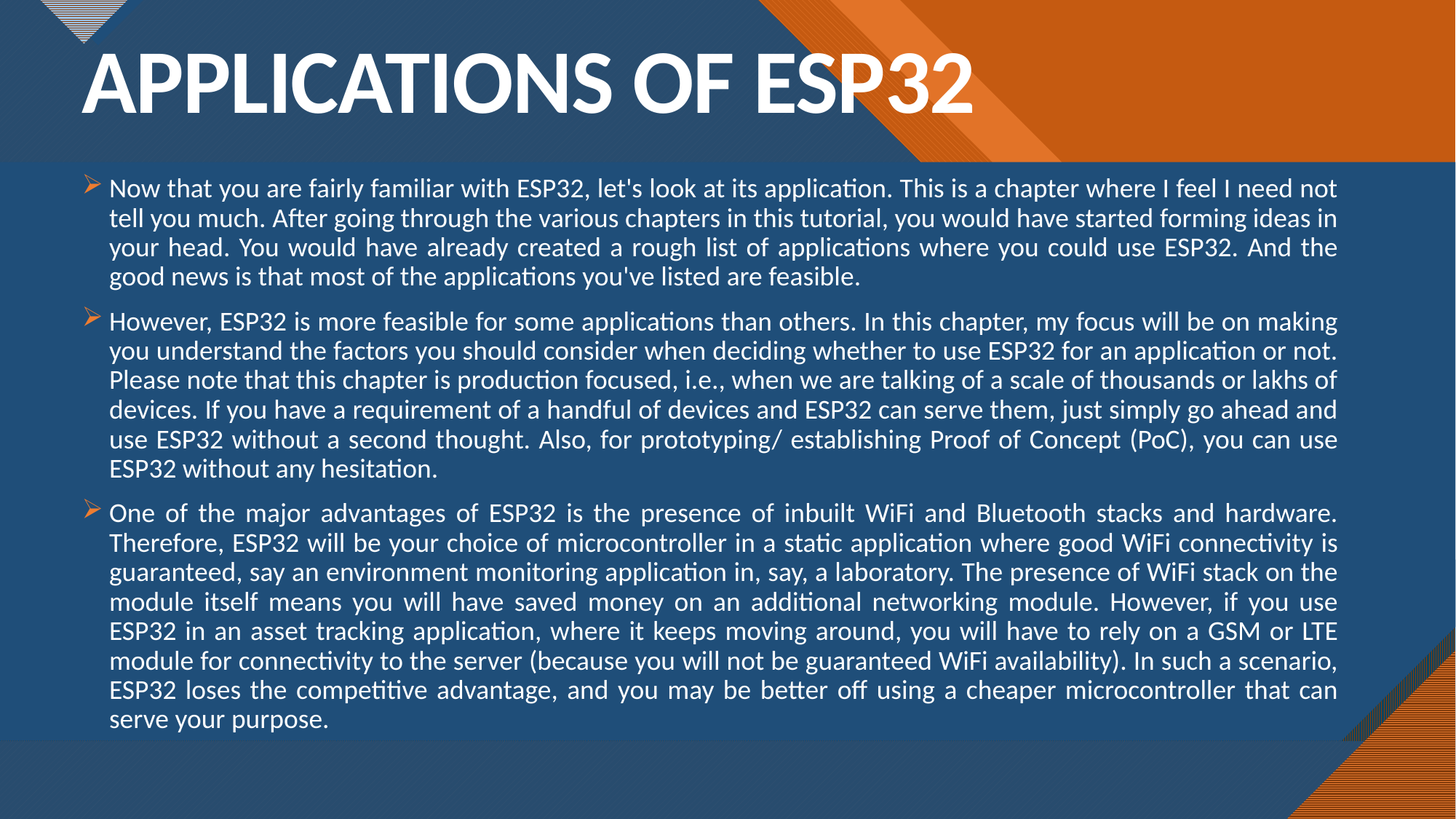

# APPLICATIONS OF ESP32
Now that you are fairly familiar with ESP32, let's look at its application. This is a chapter where I feel I need not tell you much. After going through the various chapters in this tutorial, you would have started forming ideas in your head. You would have already created a rough list of applications where you could use ESP32. And the good news is that most of the applications you've listed are feasible.
However, ESP32 is more feasible for some applications than others. In this chapter, my focus will be on making you understand the factors you should consider when deciding whether to use ESP32 for an application or not. Please note that this chapter is production focused, i.e., when we are talking of a scale of thousands or lakhs of devices. If you have a requirement of a handful of devices and ESP32 can serve them, just simply go ahead and use ESP32 without a second thought. Also, for prototyping/ establishing Proof of Concept (PoC), you can use ESP32 without any hesitation.
One of the major advantages of ESP32 is the presence of inbuilt WiFi and Bluetooth stacks and hardware. Therefore, ESP32 will be your choice of microcontroller in a static application where good WiFi connectivity is guaranteed, say an environment monitoring application in, say, a laboratory. The presence of WiFi stack on the module itself means you will have saved money on an additional networking module. However, if you use ESP32 in an asset tracking application, where it keeps moving around, you will have to rely on a GSM or LTE module for connectivity to the server (because you will not be guaranteed WiFi availability). In such a scenario, ESP32 loses the competitive advantage, and you may be better off using a cheaper microcontroller that can serve your purpose.